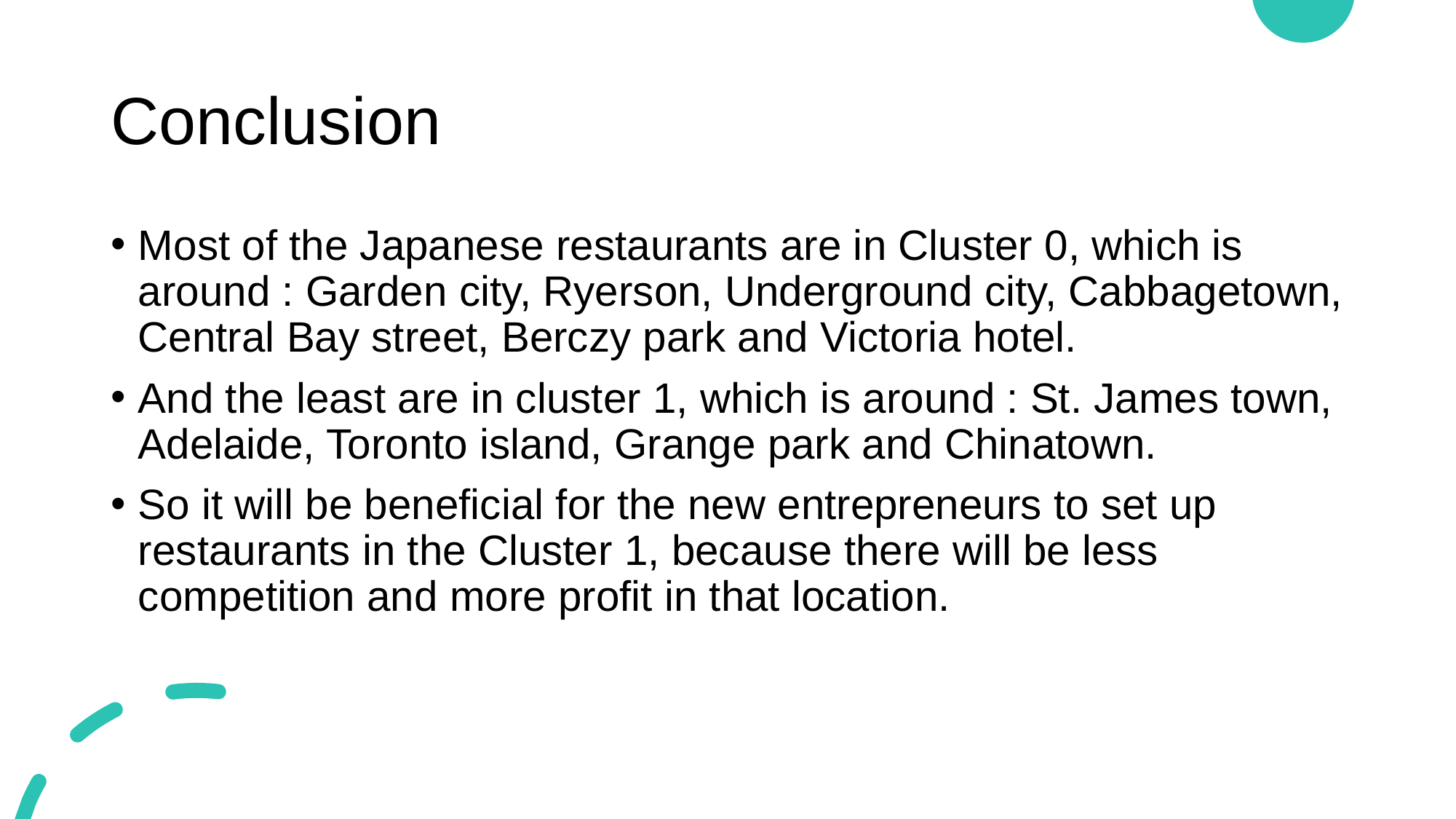

# Conclusion
Most of the Japanese restaurants are in Cluster 0, which is around : Garden city, Ryerson, Underground city, Cabbagetown, Central Bay street, Berczy park and Victoria hotel.
And the least are in cluster 1, which is around : St. James town, Adelaide, Toronto island, Grange park and Chinatown.
So it will be beneficial for the new entrepreneurs to set up restaurants in the Cluster 1, because there will be less competition and more profit in that location.